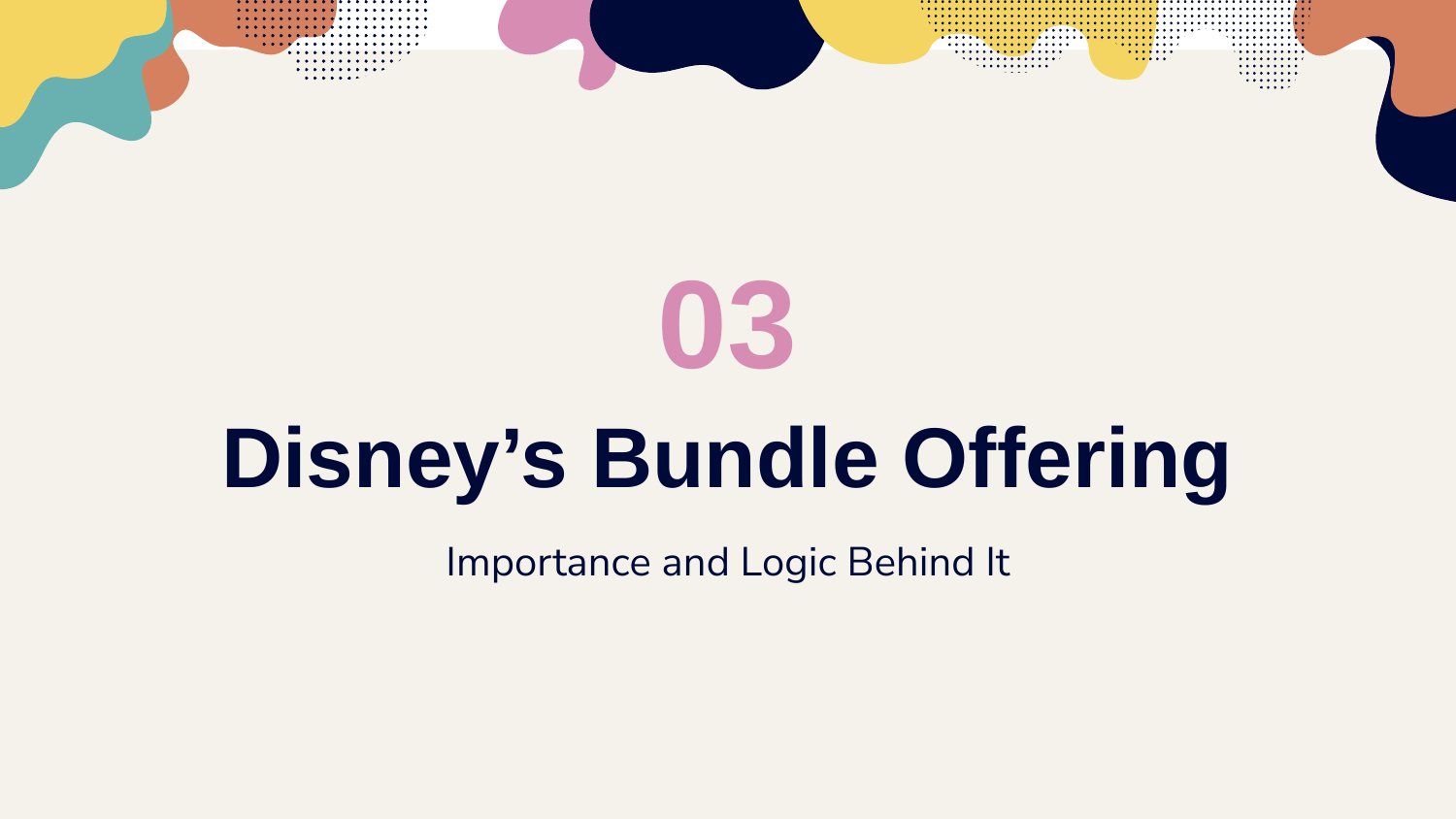

03
# Disney’s Bundle Offering
Importance and Logic Behind It